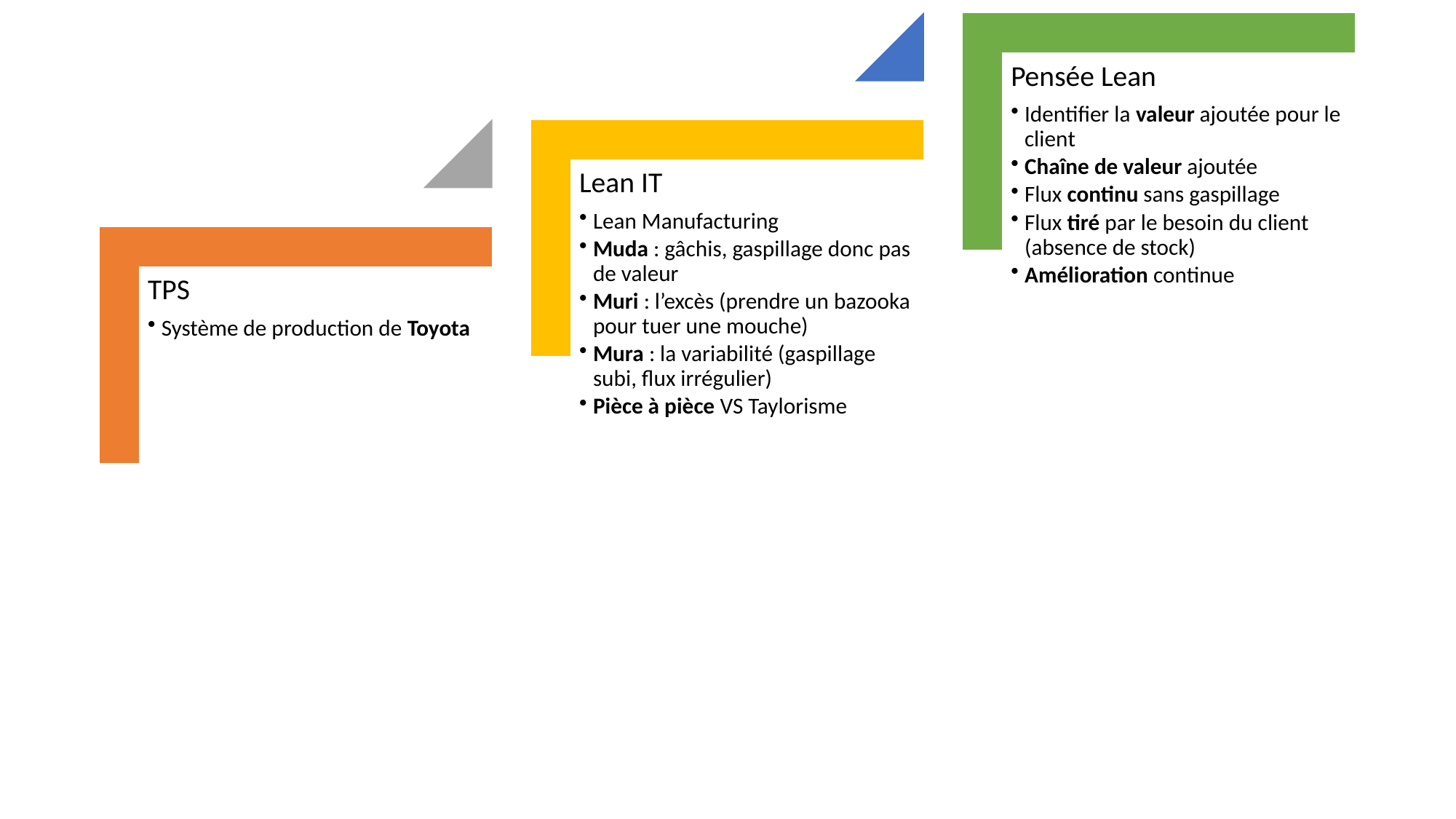

TPS
Système de production de Toyota
Lean IT
Lean Manufacturing
Muda : gâchis, gaspillage donc pas de valeur
Muri : l’excès (prendre un bazooka pour tuer une mouche)
Mura : la variabilité (gaspillage subi, flux irrégulier)
Pièce à pièce VS Taylorisme
Pensée Lean
Identifier la valeur ajoutée pour le client
Chaîne de valeur ajoutée
Flux continu sans gaspillage
Flux tiré par le besoin du client (absence de stock)
Amélioration continue